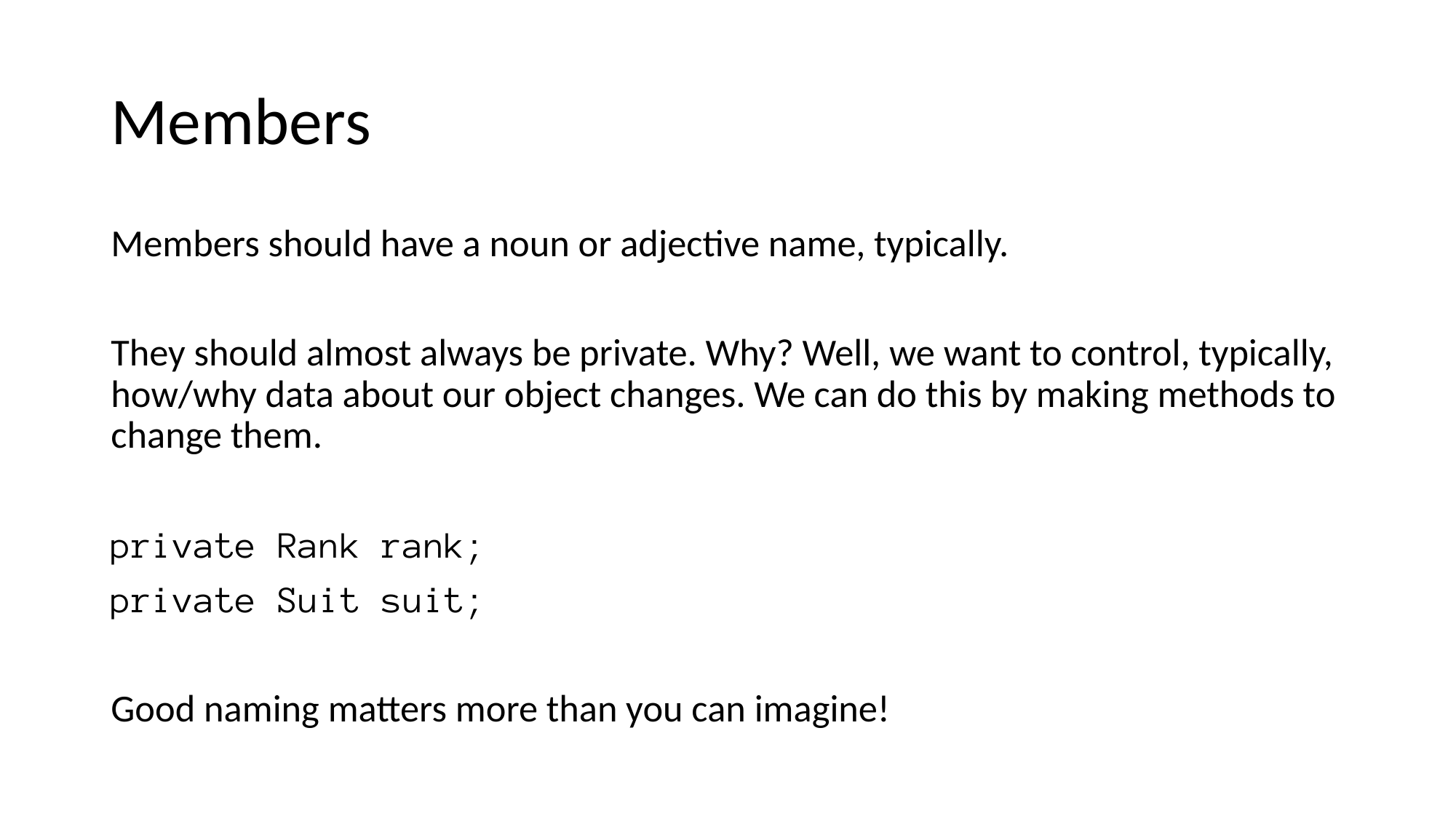

# Members
Members should have a noun or adjective name, typically.

They should almost always be private. Why? Well, we want to control, typically, how/why data about our object changes. We can do this by making methods to change them.

private Rank rank;
private Suit suit;

Good naming matters more than you can imagine!